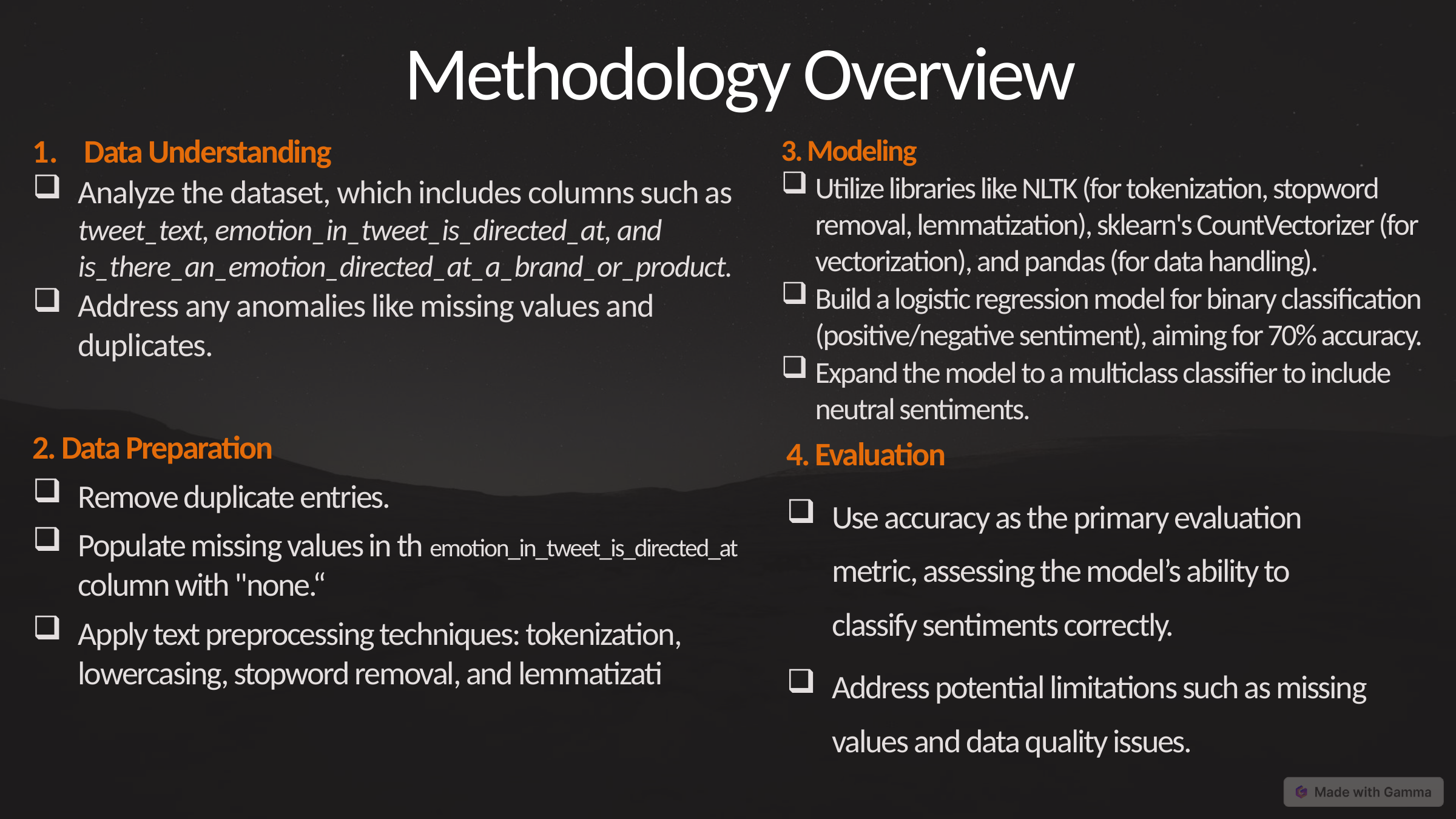

# Methodology Overview
Data Understanding
Analyze the dataset, which includes columns such as tweet_text, emotion_in_tweet_is_directed_at, and is_there_an_emotion_directed_at_a_brand_or_product.
Address any anomalies like missing values and duplicates.
3. Modeling
Utilize libraries like NLTK (for tokenization, stopword removal, lemmatization), sklearn's CountVectorizer (for vectorization), and pandas (for data handling).
Build a logistic regression model for binary classification (positive/negative sentiment), aiming for 70% accuracy.
Expand the model to a multiclass classifier to include neutral sentiments.
2. Data Preparation
Remove duplicate entries.
Populate missing values in th emotion_in_tweet_is_directed_at  column with "none.“
Apply text preprocessing techniques: tokenization, lowercasing, stopword removal, and lemmatizati
4. Evaluation
Use accuracy as the primary evaluation metric, assessing the model’s ability to classify sentiments correctly.
Address potential limitations such as missing values and data quality issues.